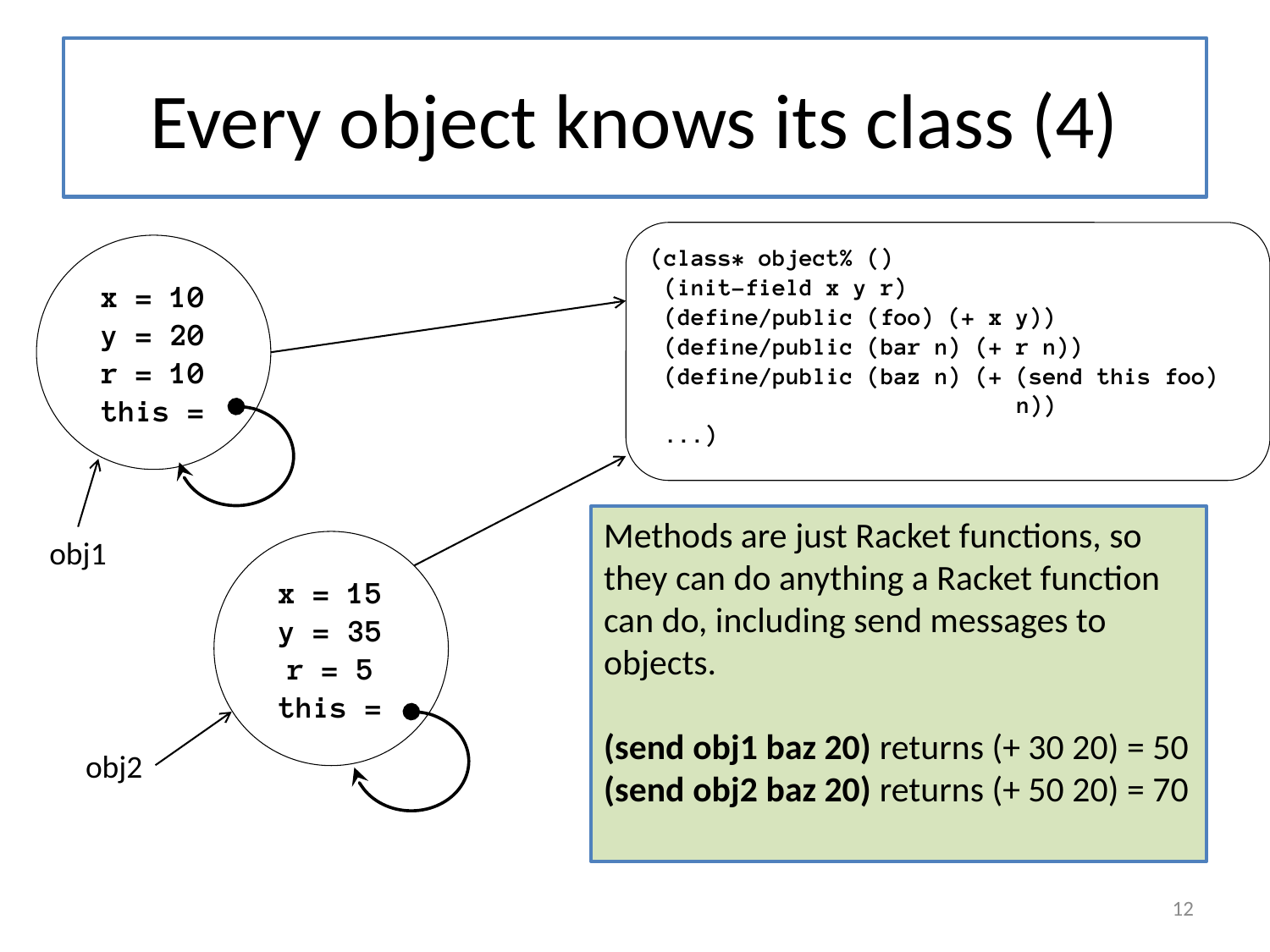

# Every object knows its class (4)
(class* object% ()
 (init-field x y r)
 (define/public (foo) (+ x y))
 (define/public (bar n) (+ r n))
 (define/public (baz n) (+ (send this foo)
                           n))
 ...)
x = 10
y = 20
r = 10
this =

obj1
Methods are just Racket functions, so they can do anything a Racket function can do, including send messages to objects.

(send obj1 baz 20) returns (+ 30 20) = 50
(send obj2 baz 20) returns (+ 50 20) = 70

x = 15
y = 35
r = 5
this =

obj2
12